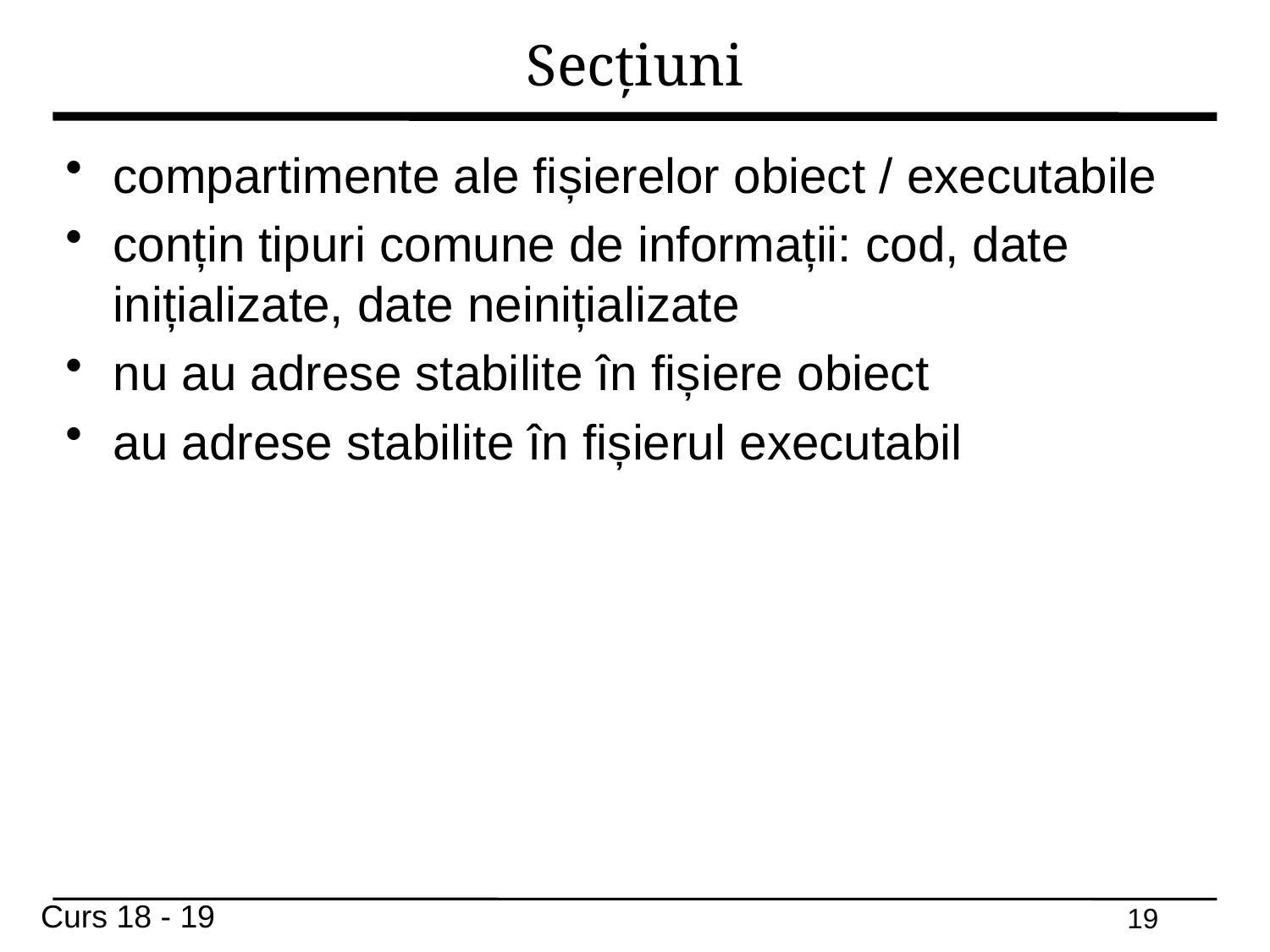

# Secțiuni
compartimente ale fișierelor obiect / executabile
conțin tipuri comune de informații: cod, date inițializate, date neinițializate
nu au adrese stabilite în fișiere obiect
au adrese stabilite în fișierul executabil